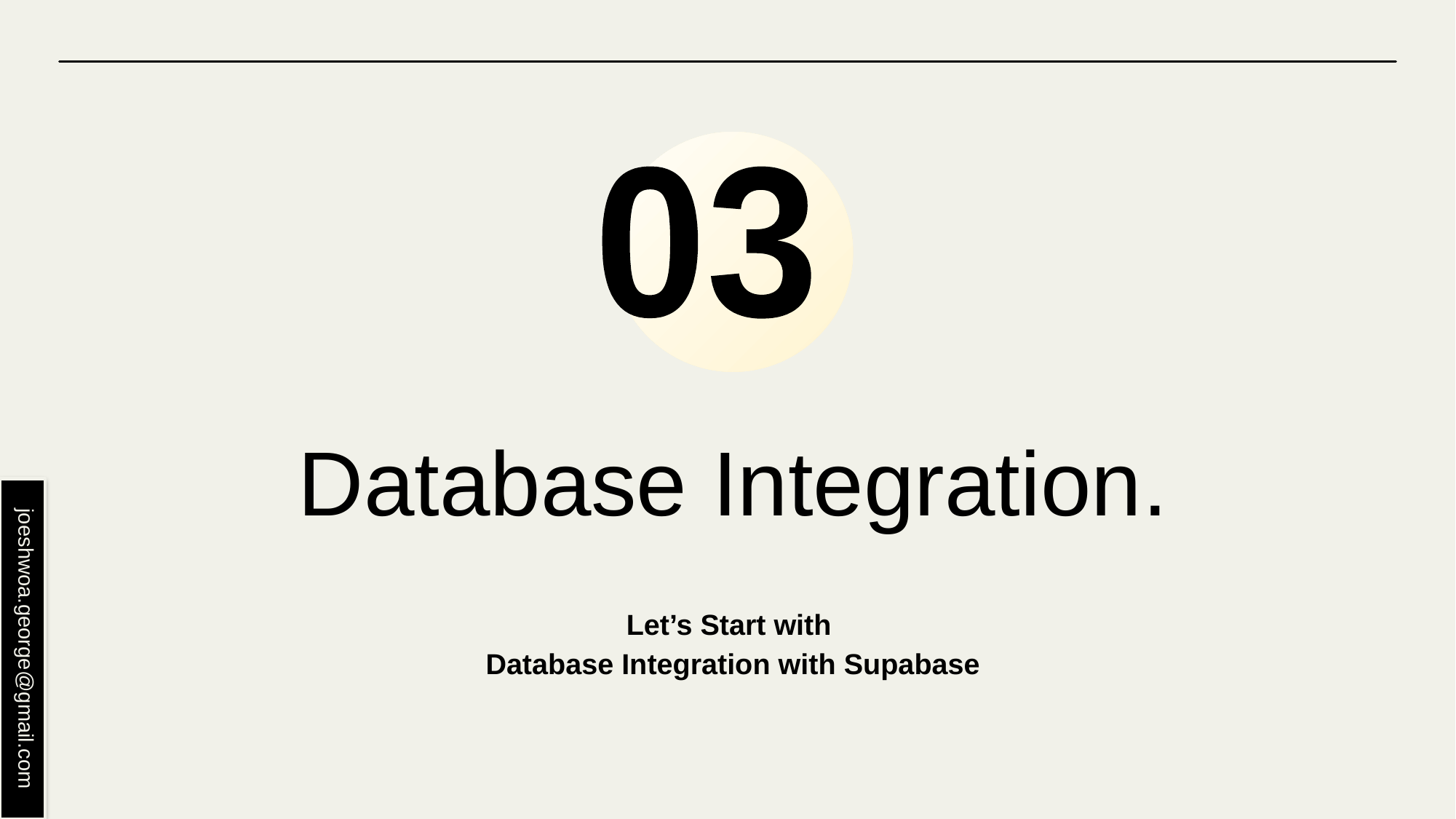

03
# Database Integration.
Let’s Start with
Database Integration with Supabase
joeshwoa.george@gmail.com